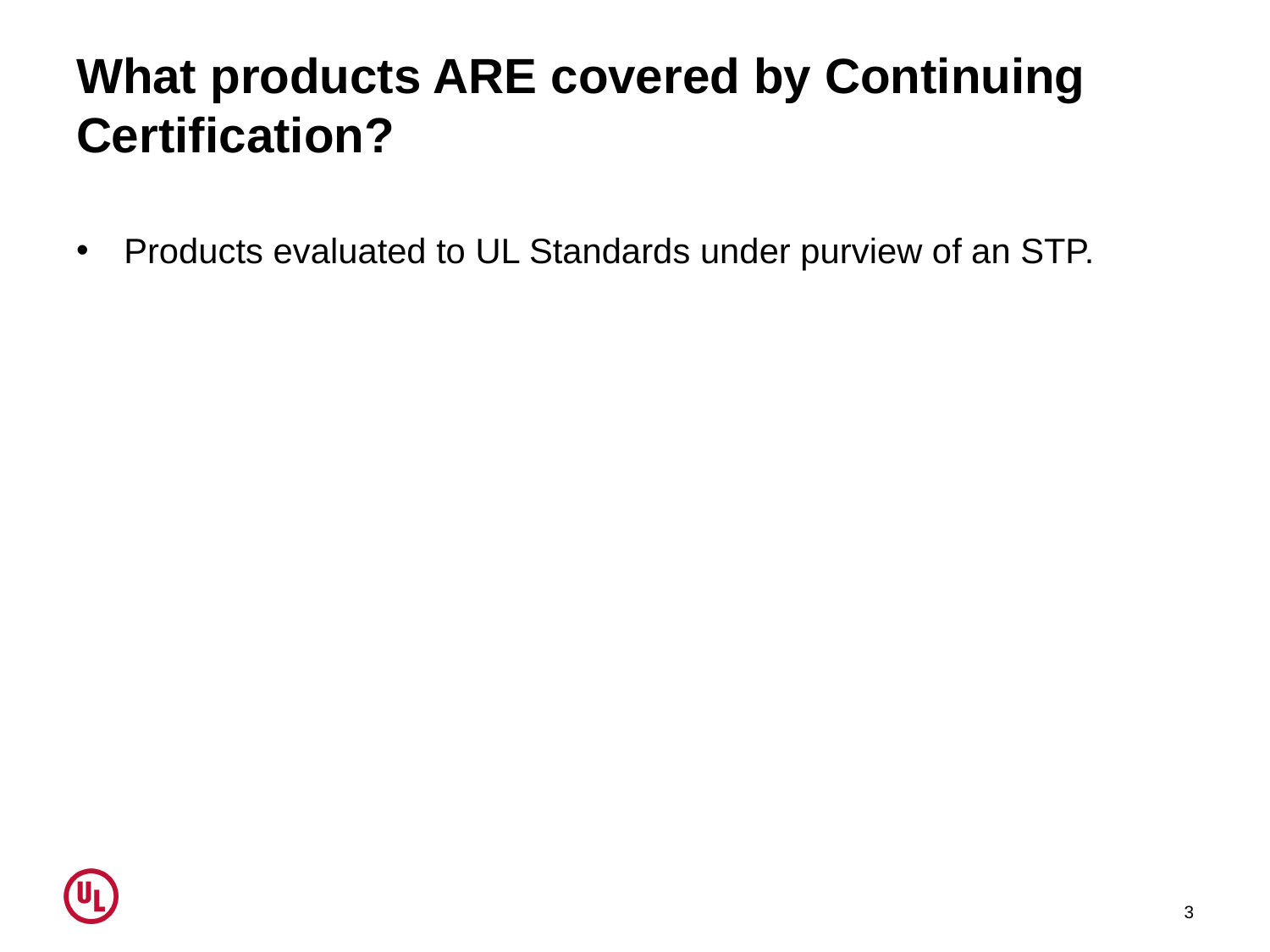

# What products ARE covered by Continuing Certification?
Products evaluated to UL Standards under purview of an STP.
3